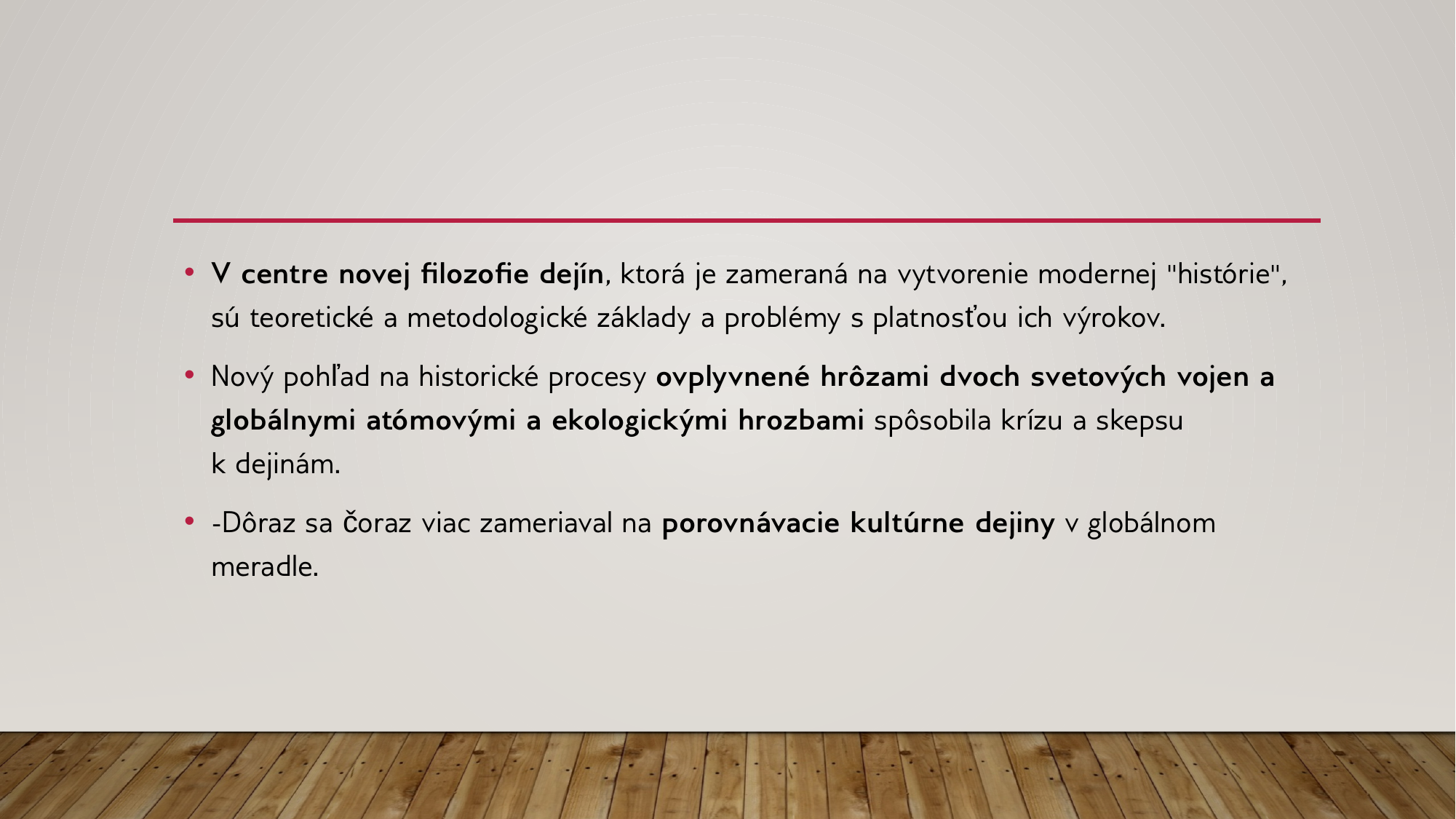

#
V centre novej filozofie dejín, ktorá je zameraná na vytvorenie modernej "histórie", sú teoretické a metodologické základy a problémy s platnosťou ich výrokov.
Nový pohľad na historické procesy ovplyvnené hrôzami dvoch svetových vojen a globálnymi atómovými a ekologickými hrozbami spôsobila krízu a skepsu k dejinám.
-Dôraz sa čoraz viac zameriaval na porovnávacie kultúrne dejiny v globálnom meradle.